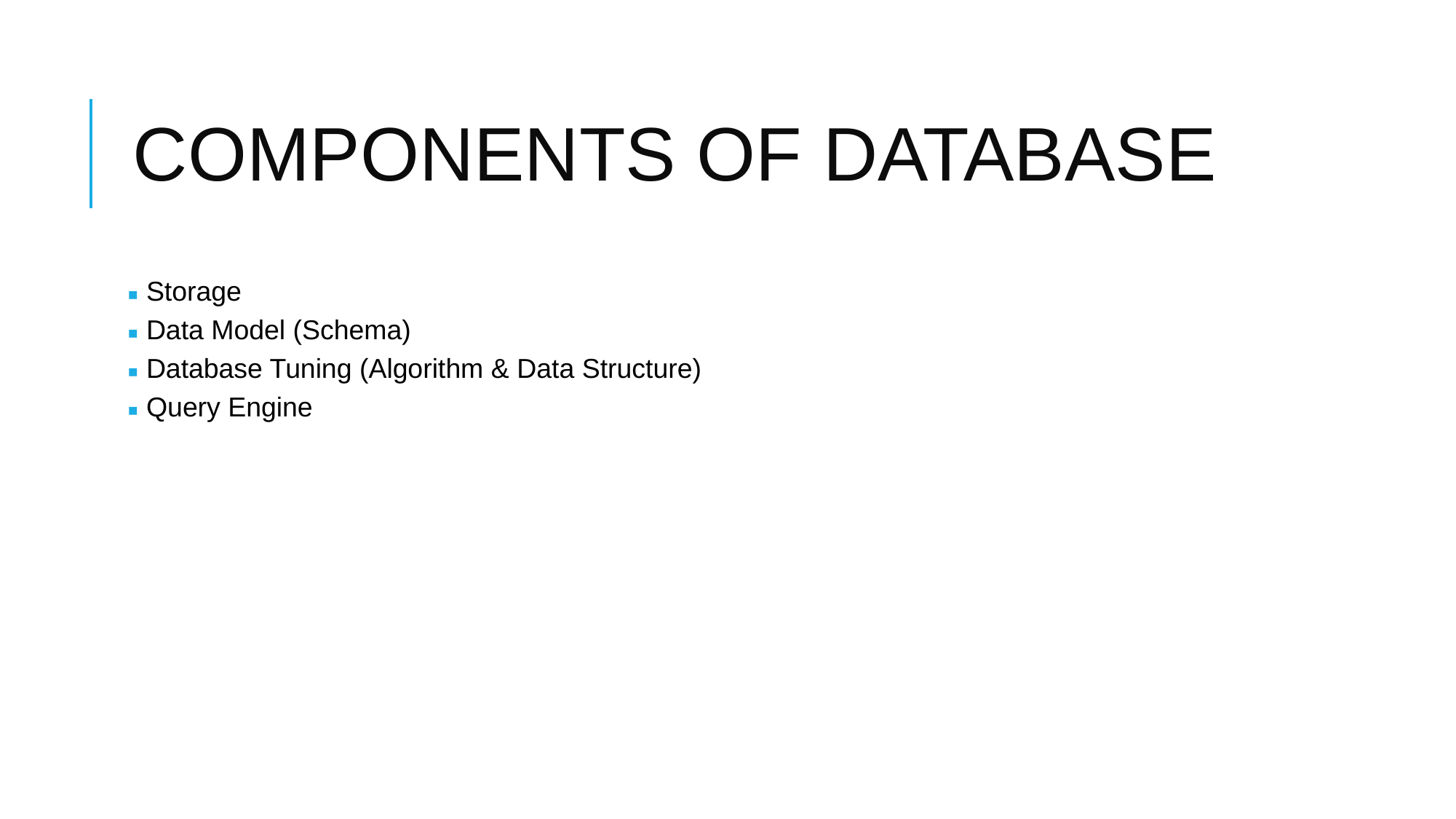

# COMPONENTS OF DATABASE
 Storage
 Data Model (Schema)
 Database Tuning (Algorithm & Data Structure)
 Query Engine